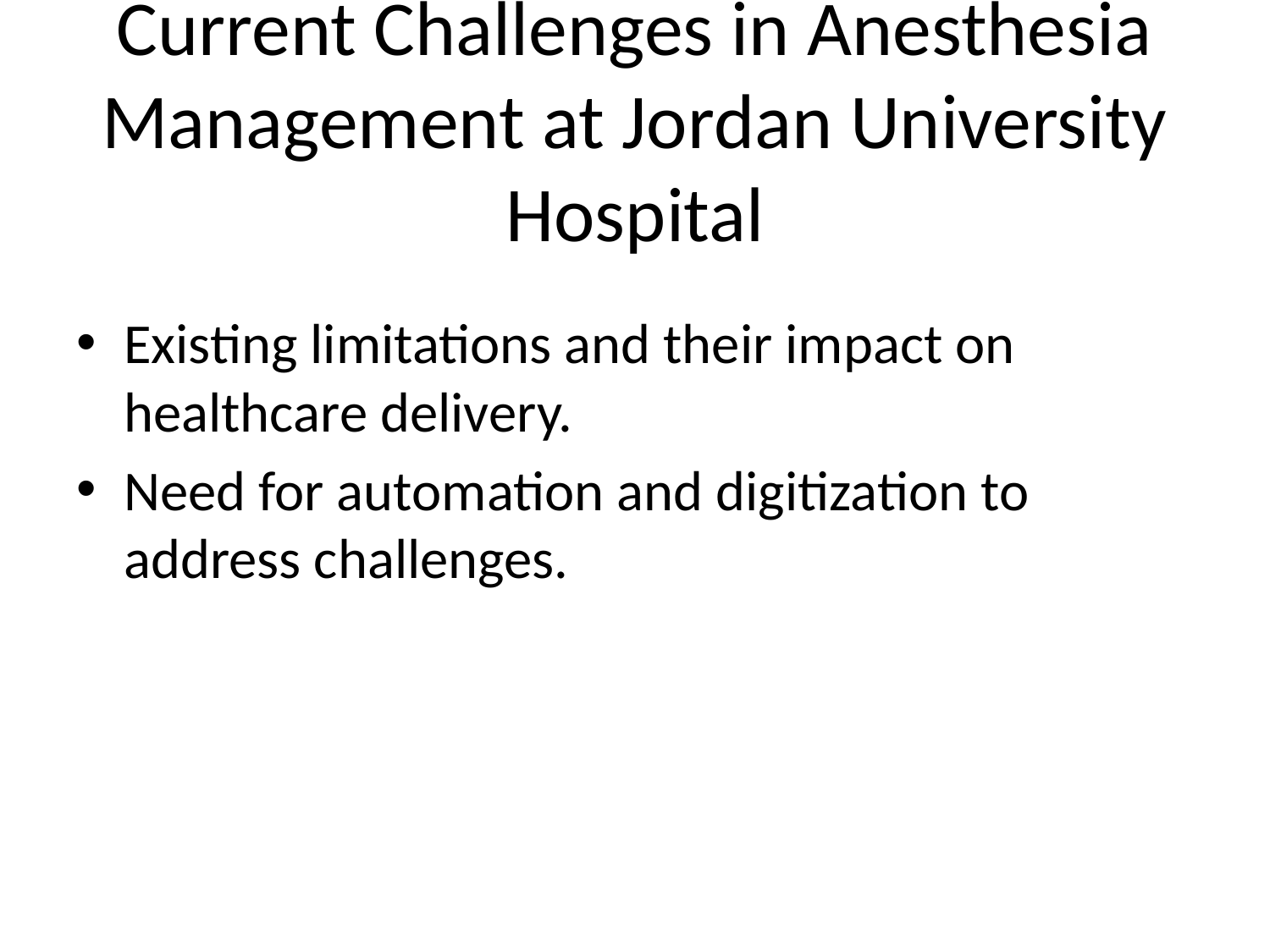

# Current Challenges in Anesthesia Management at Jordan University Hospital

Existing limitations and their impact on healthcare delivery.
Need for automation and digitization to address challenges.